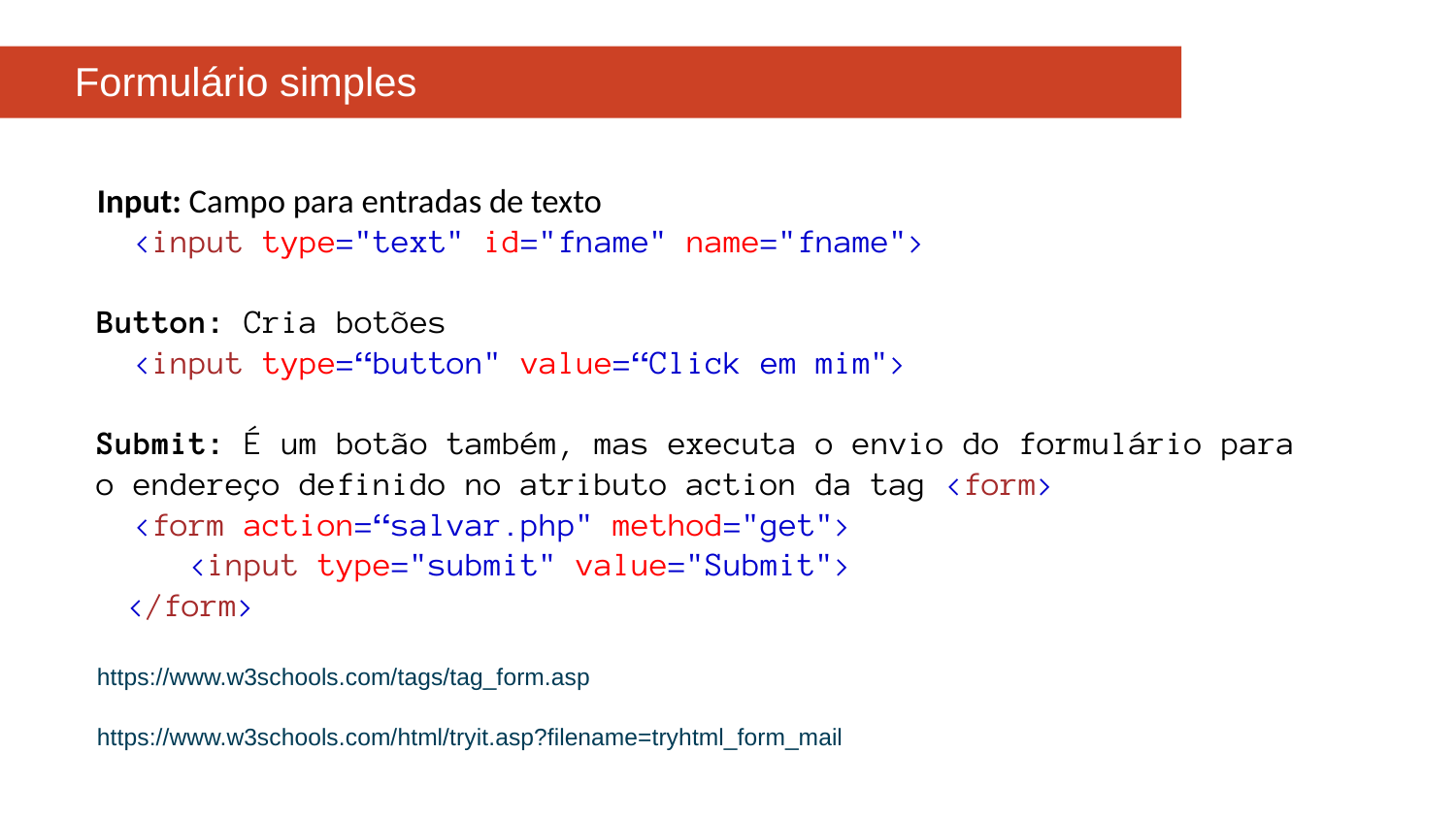

# Formulário simples
Input: Campo para entradas de texto
  <input type="text" id="fname" name="fname">
Button: Cria botões
  <input type=“button" value=“Click em mim">
Submit: É um botão também, mas executa o envio do formulário para o endereço definido no atributo action da tag <form>
  <form action=“salvar.php" method="get">
     <input type="submit" value="Submit">
    </form>
https://www.w3schools.com/tags/tag_form.asp
https://www.w3schools.com/html/tryit.asp?filename=tryhtml_form_mail